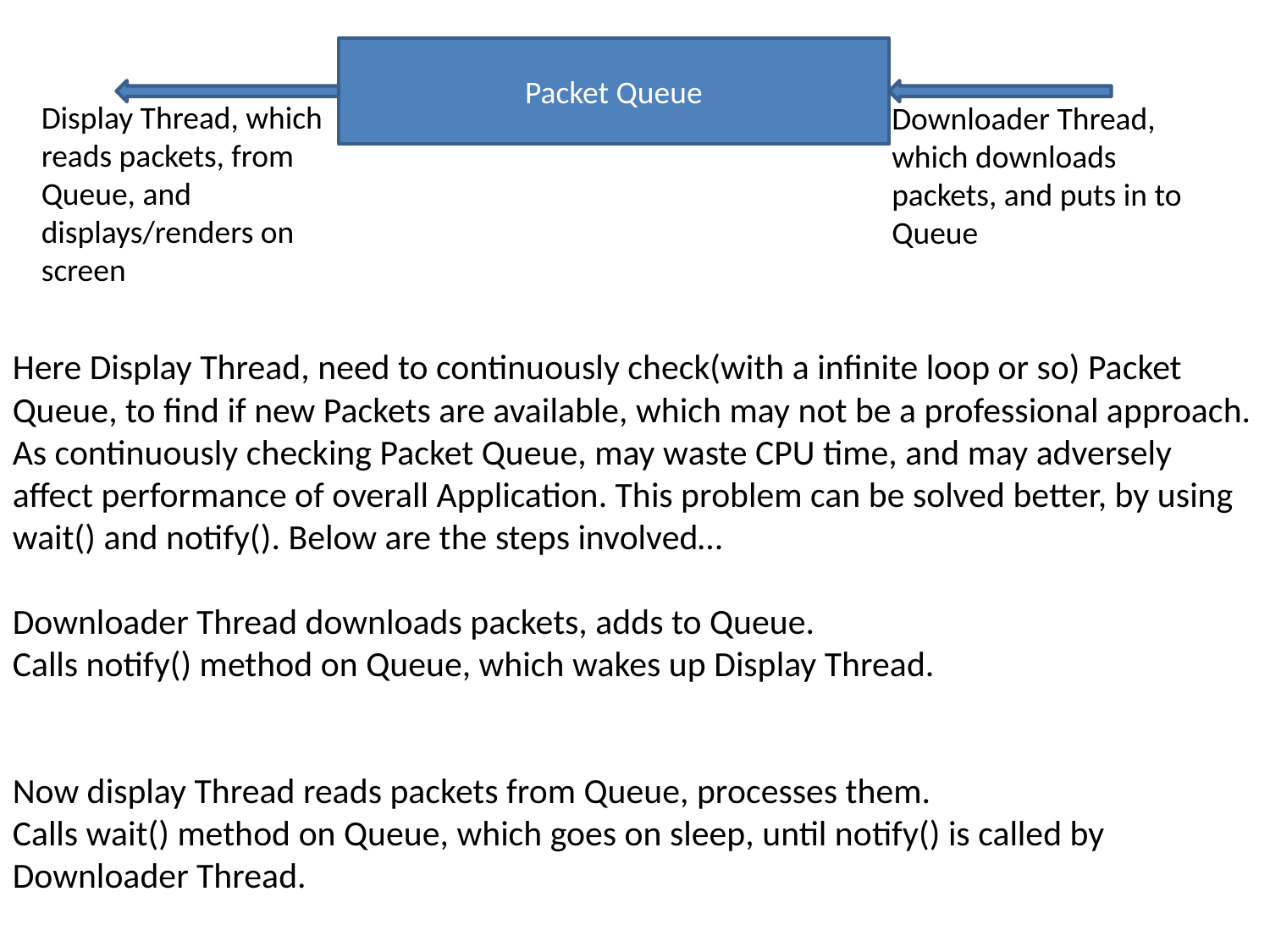

Packet Queue

Display Thread, which reads packets, from Queue, and displays/renders on screen
Downloader Thread, which downloads packets, and puts in to Queue
Here Display Thread, need to continuously check(with a infinite loop or so) Packet Queue, to find if new Packets are available, which may not be a professional approach. As continuously checking Packet Queue, may waste CPU time, and may adversely affect performance of overall Application. This problem can be solved better, by using wait() and notify(). Below are the steps involved…

Downloader Thread downloads packets, adds to Queue.
Calls notify() method on Queue, which wakes up Display Thread.

Now display Thread reads packets from Queue, processes them.
Calls wait() method on Queue, which goes on sleep, until notify() is called by Downloader Thread.